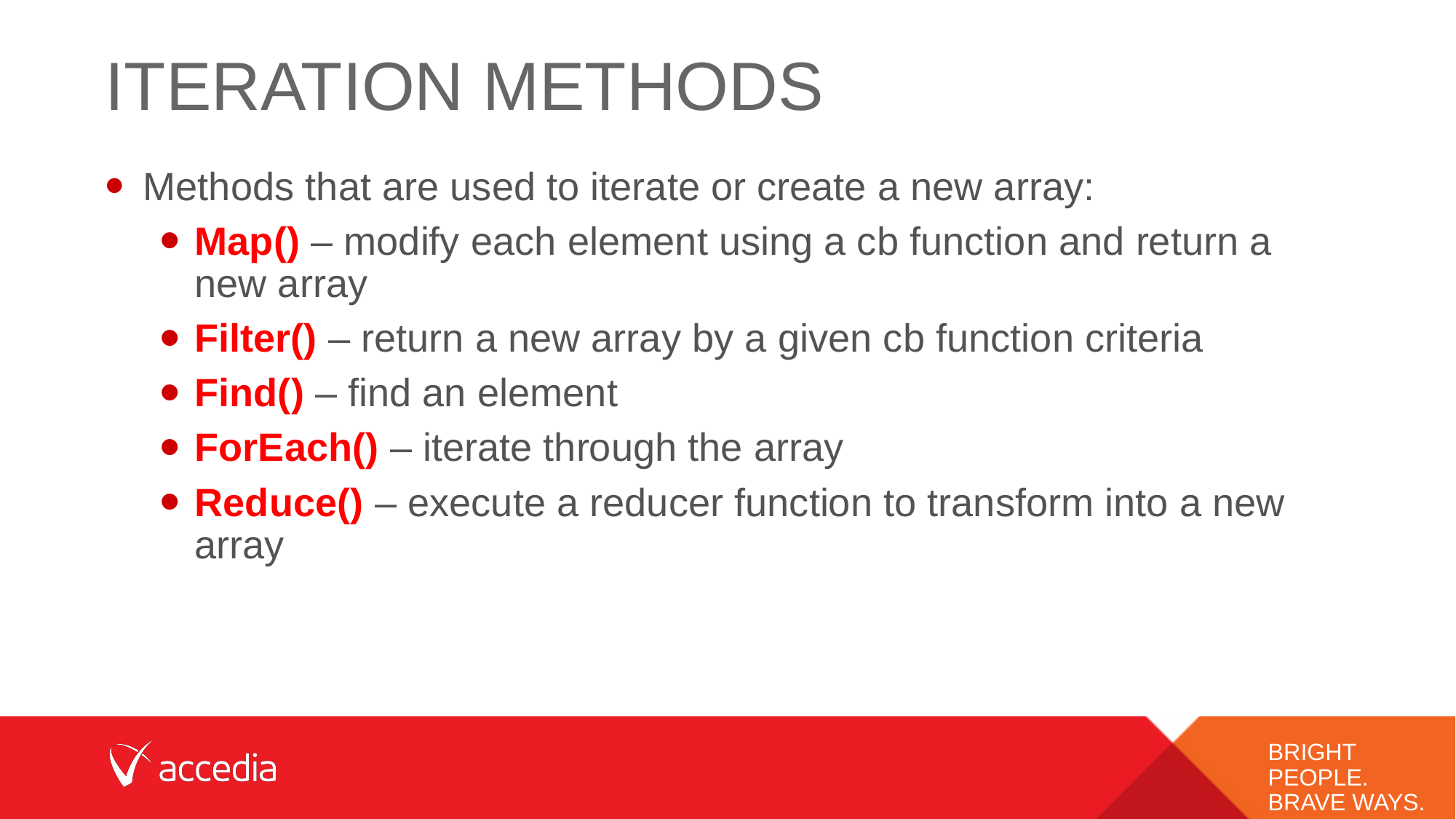

# Iteration Methods
Methods that are used to iterate or create a new array:
Map() – modify each element using a cb function and return a new array
Filter() – return a new array by a given cb function criteria
Find() – find an element
ForEach() – iterate through the array
Reduce() – execute a reducer function to transform into a new array